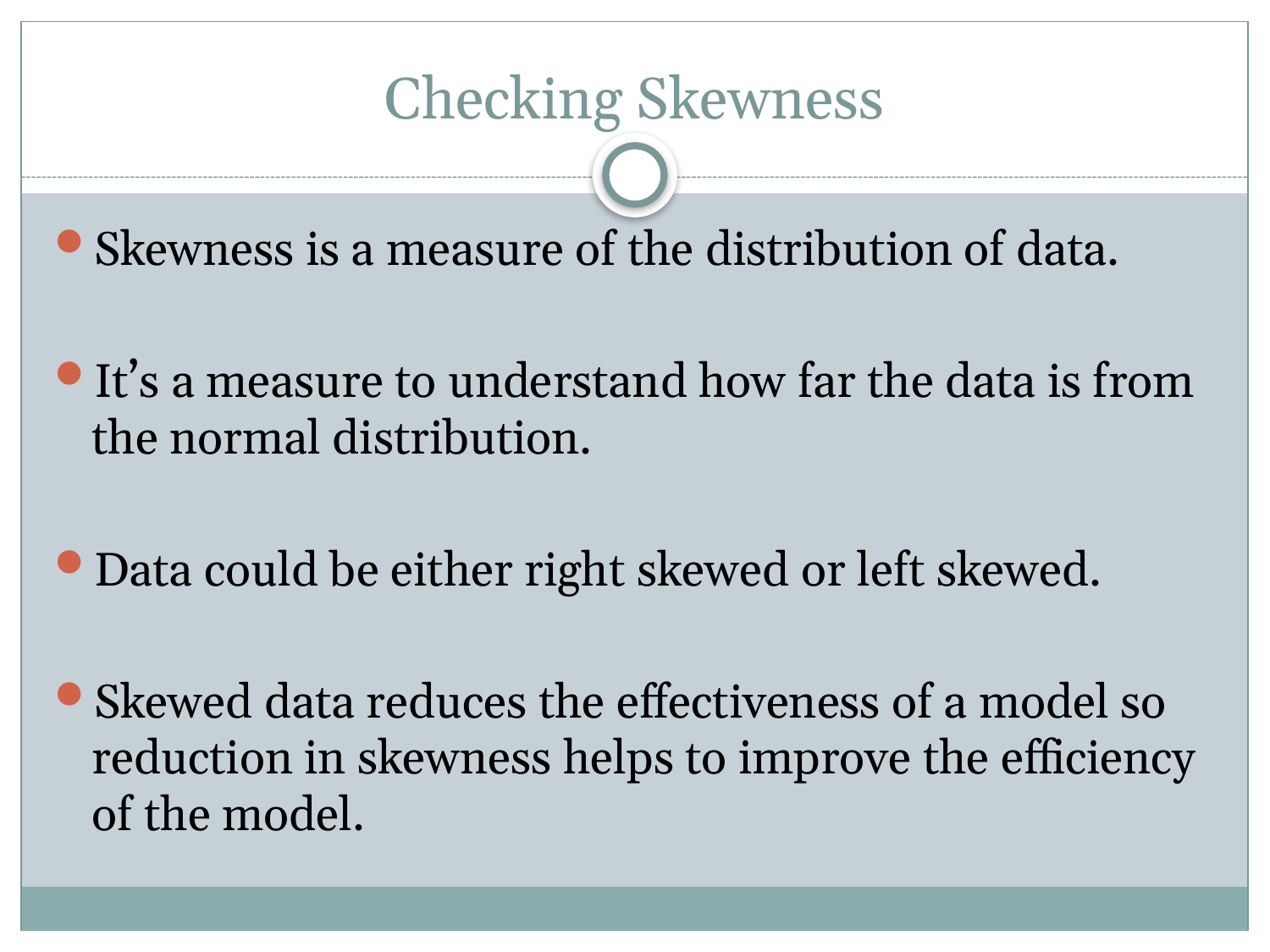

# Checking Skewness
Skewness is a measure of the distribution of data.

It’s a measure to understand how far the data is from the normal distribution.

Data could be either right skewed or left skewed.

Skewed data reduces the effectiveness of a model so reduction in skewness helps to improve the efficiency of the model.